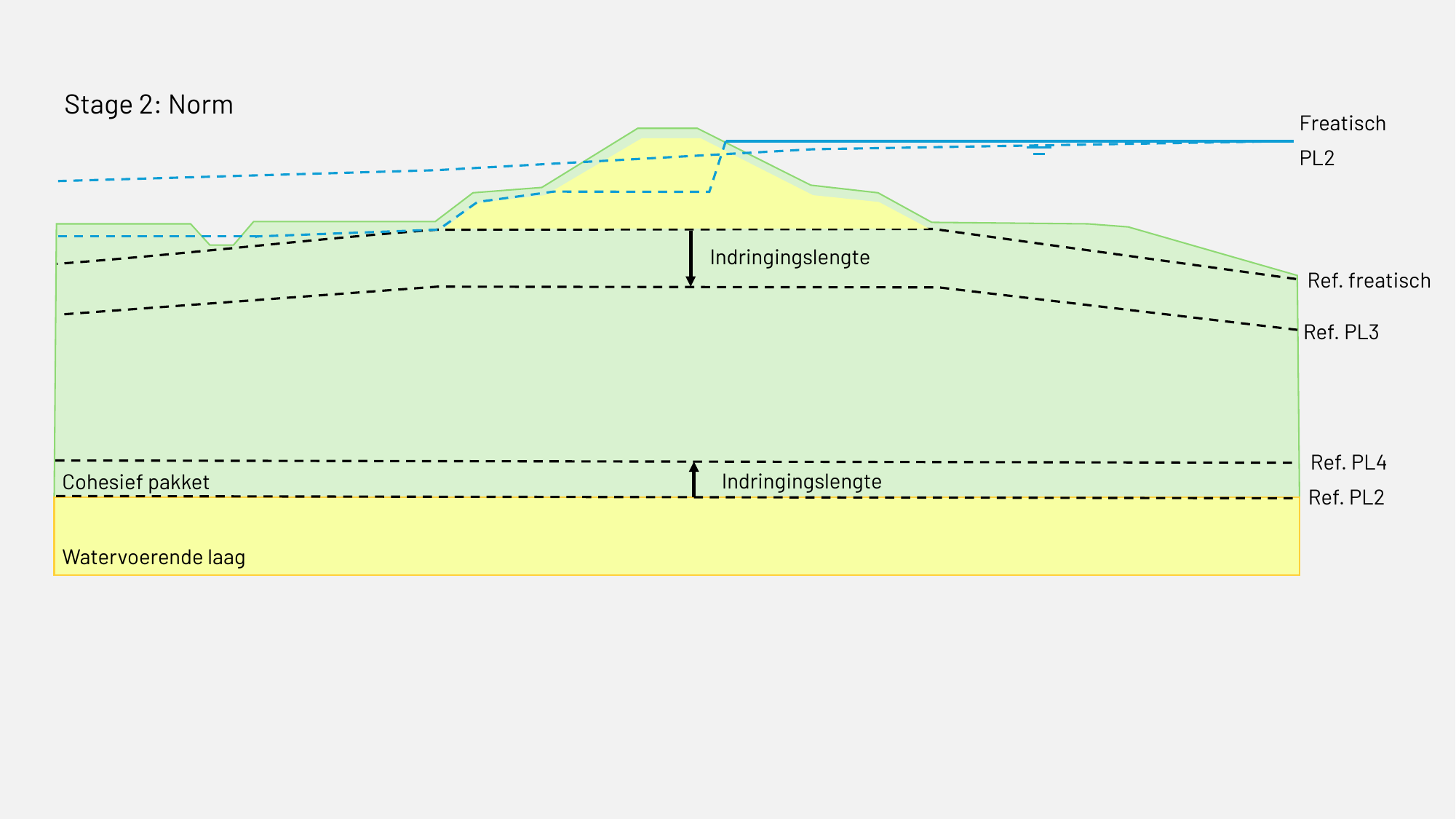

Stage 2: Norm
Freatisch

PL2

Indringingslengte
Ref. freatisch

Ref. PL3
Ref. PL4
Indringingslengte
Cohesief pakket
Ref. PL2

Watervoerende laag